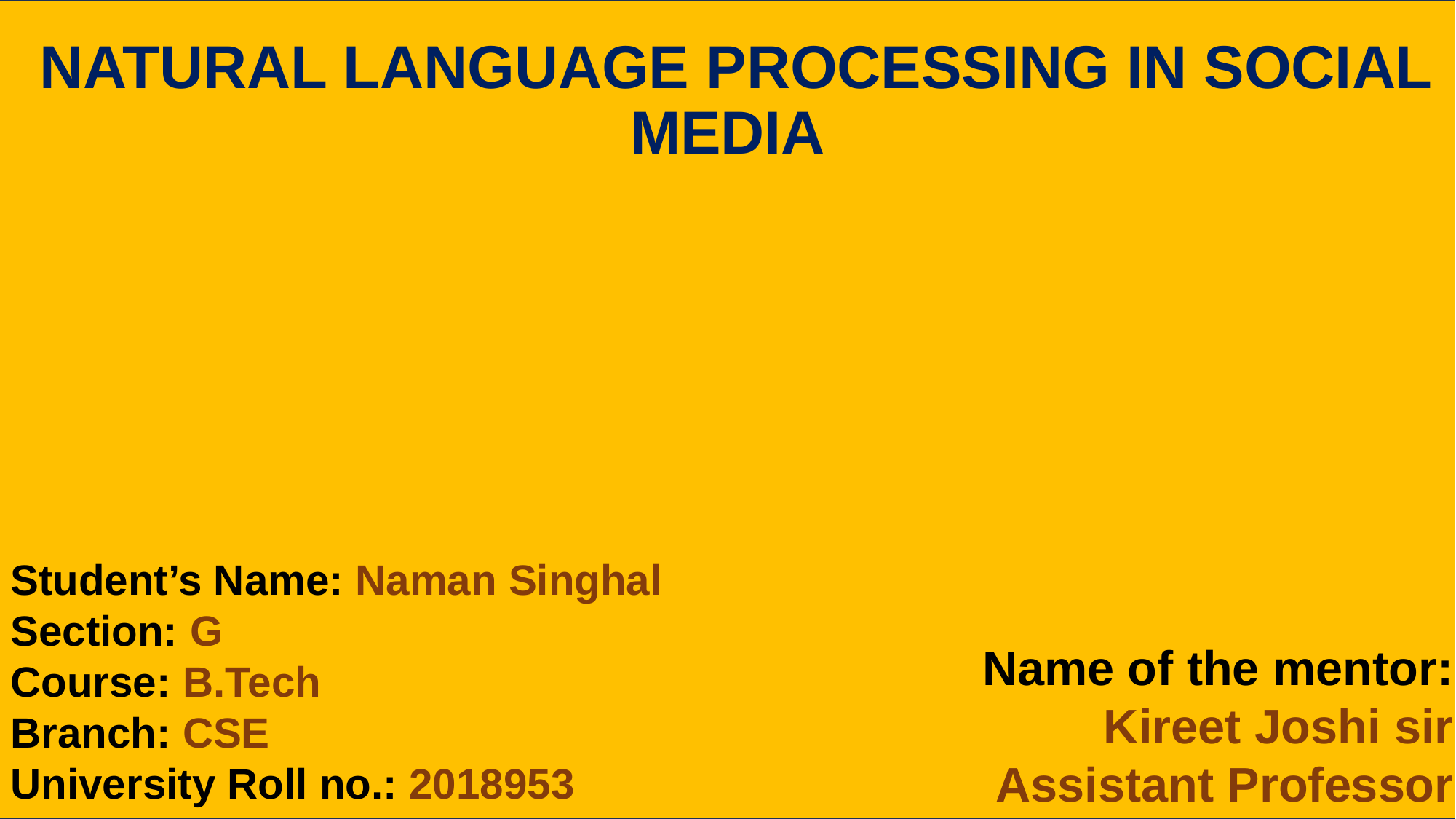

# NATURAL LANGUAGE PROCESSING IN SOCIAL MEDIA
Student’s Name: Naman Singhal
Section: G                                         Course: B.Tech
Branch: CSE
University Roll no.: 2018953

Name of the mentor:
 Kireet Joshi sir
Assistant Professor